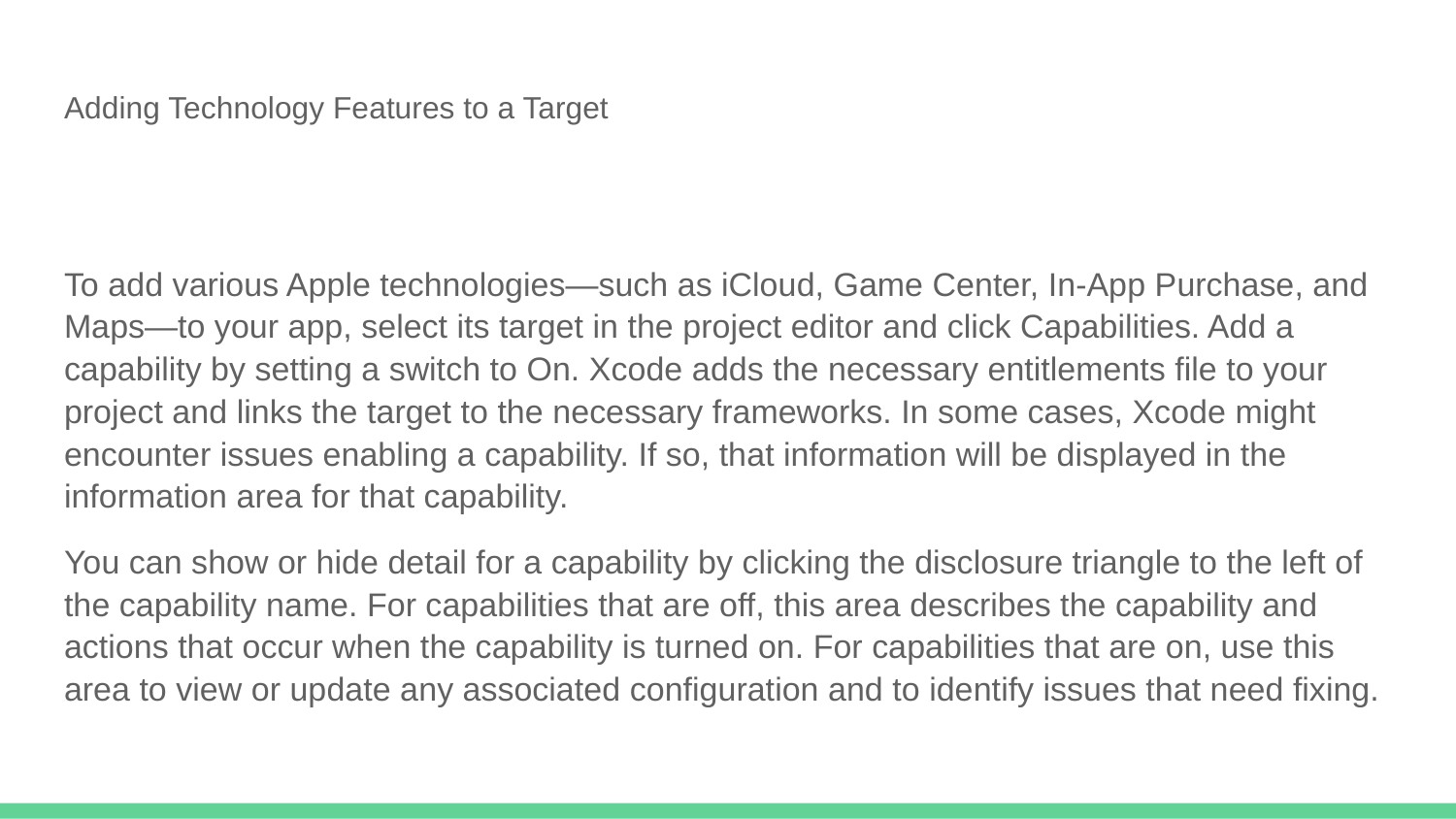

# Adding Technology Features to a Target

To add various Apple technologies—such as iCloud, Game Center, In-App Purchase, and Maps—to your app, select its target in the project editor and click Capabilities. Add a capability by setting a switch to On. Xcode adds the necessary entitlements file to your project and links the target to the necessary frameworks. In some cases, Xcode might encounter issues enabling a capability. If so, that information will be displayed in the information area for that capability.
You can show or hide detail for a capability by clicking the disclosure triangle to the left of the capability name. For capabilities that are off, this area describes the capability and actions that occur when the capability is turned on. For capabilities that are on, use this area to view or update any associated configuration and to identify issues that need fixing.